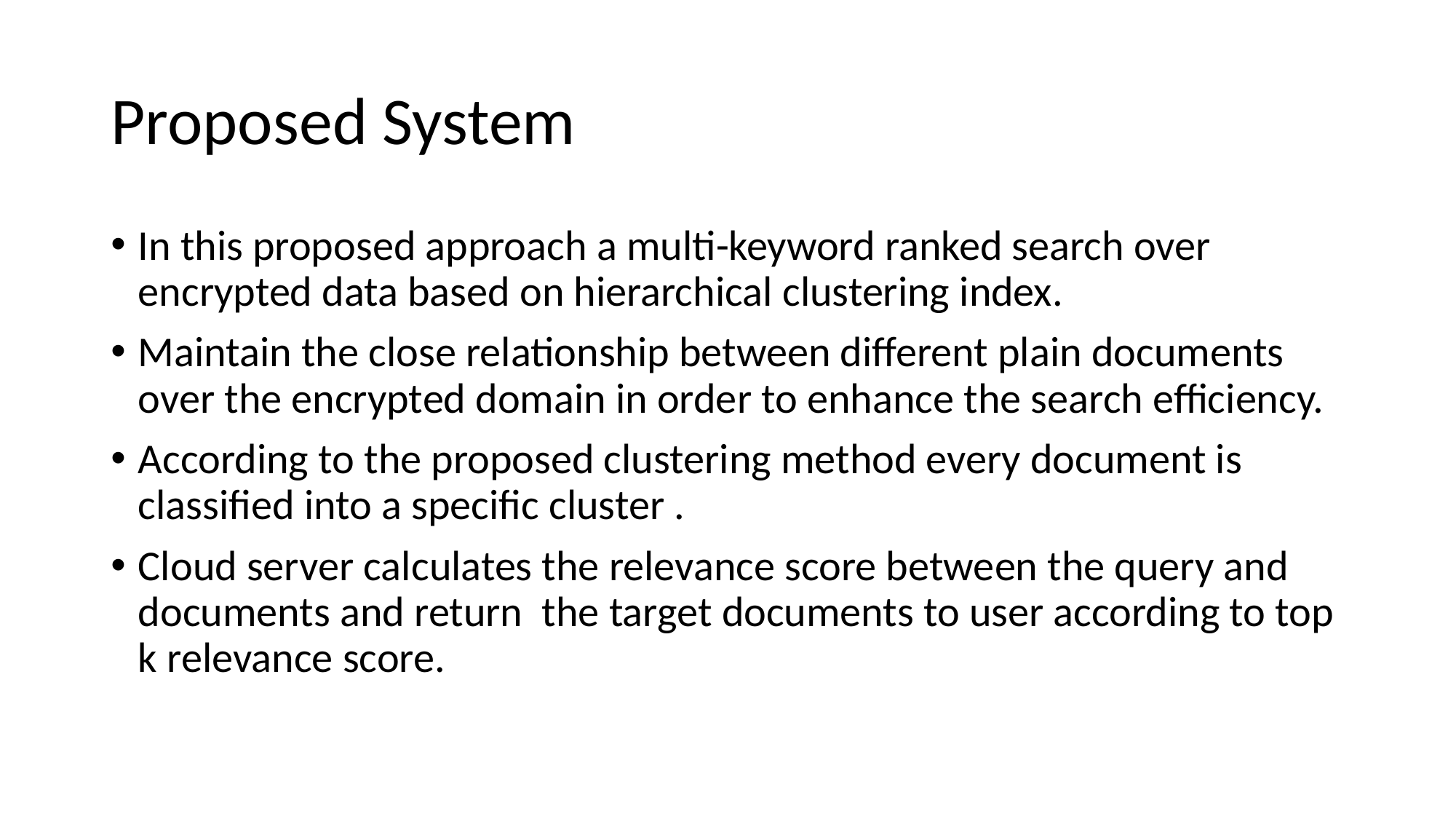

# Proposed System
In this proposed approach a multi-keyword ranked search over encrypted data based on hierarchical clustering index.
Maintain the close relationship between different plain documents over the encrypted domain in order to enhance the search efficiency.
According to the proposed clustering method every document is classified into a specific cluster .
Cloud server calculates the relevance score between the query and documents and return  the target documents to user according to top k relevance score.